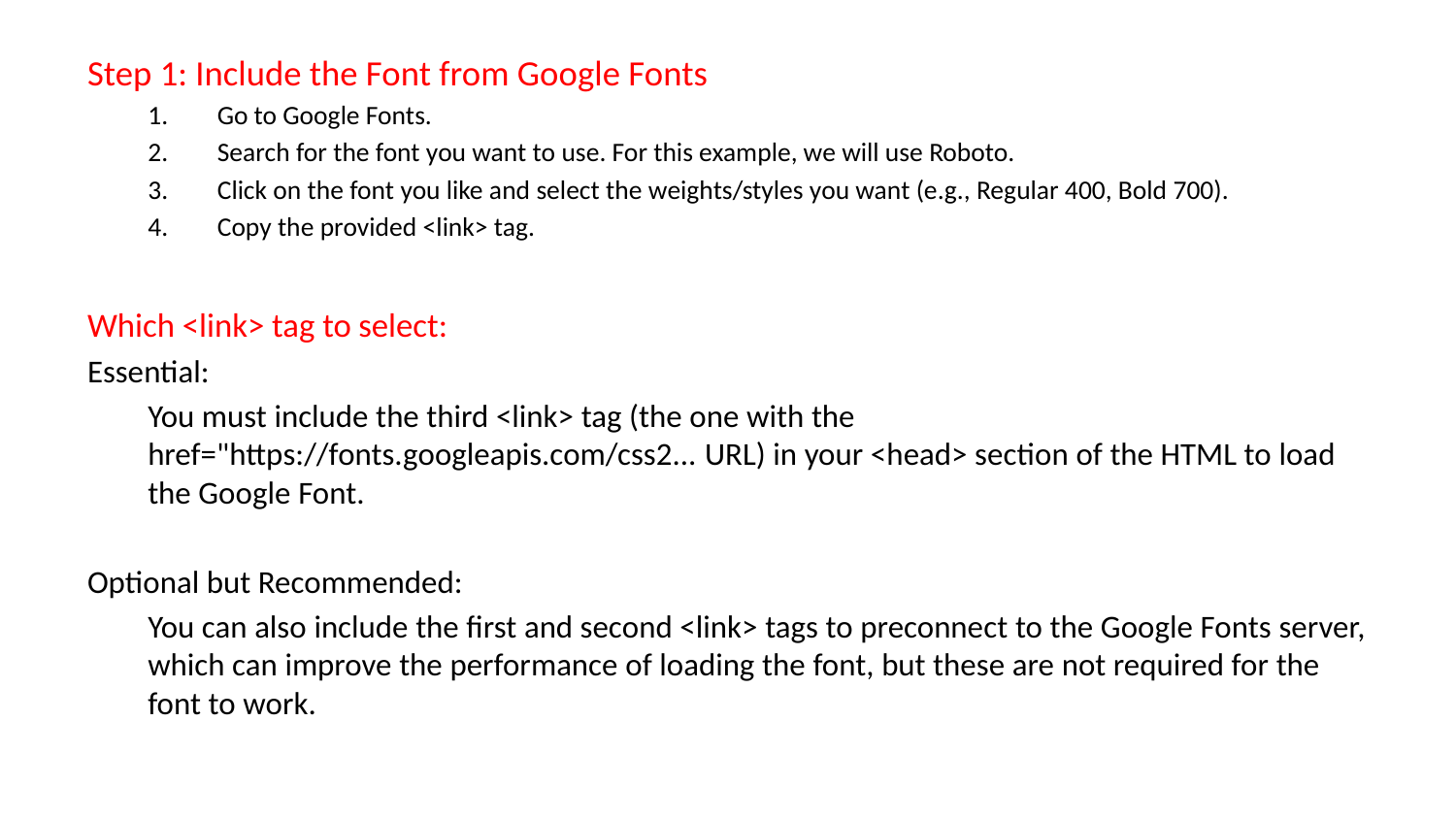

Step 1: Include the Font from Google Fonts
Go to Google Fonts.
Search for the font you want to use. For this example, we will use Roboto.
Click on the font you like and select the weights/styles you want (e.g., Regular 400, Bold 700).
Copy the provided <link> tag.

Which <link> tag to select:
Essential:
You must include the third <link> tag (the one with the href="https://fonts.googleapis.com/css2... URL) in your <head> section of the HTML to load the Google Font.

Optional but Recommended:
You can also include the first and second <link> tags to preconnect to the Google Fonts server, which can improve the performance of loading the font, but these are not required for the font to work.